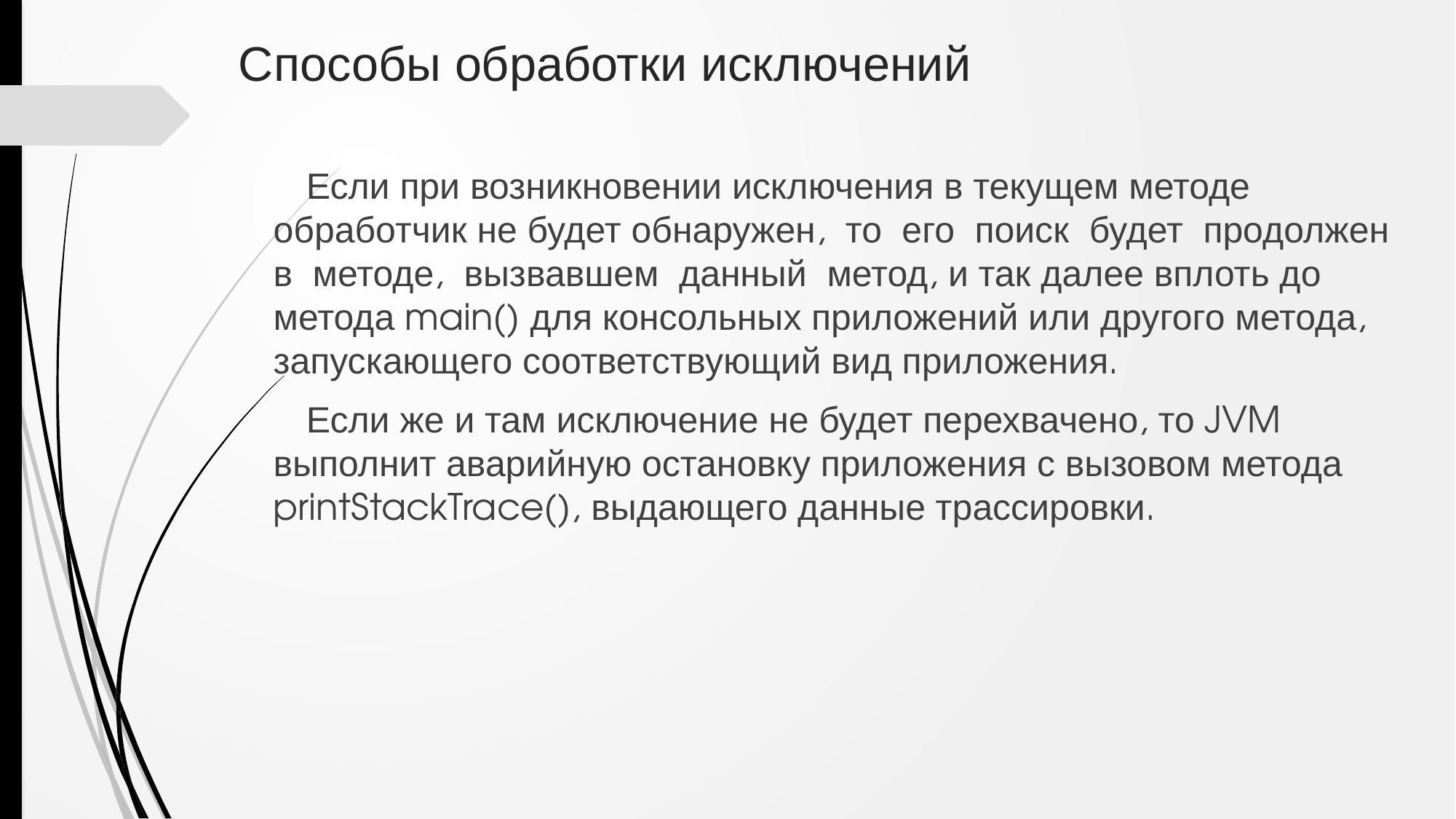

# Способы обработки исключений
Если при возникновении исключения в текущем методе обработчик не будет обнаружен,  то  его  поиск  будет  продолжен  в  методе,  вызвавшем  данный  метод, и так далее вплоть до метода main() для консольных приложений или другого метода, запускающего соответствующий вид приложения.
Если же и там исключение не будет перехвачено, то JVM выполнит аварийную остановку приложения с вызовом метода printStackTrace(), выдающего данные трассировки.